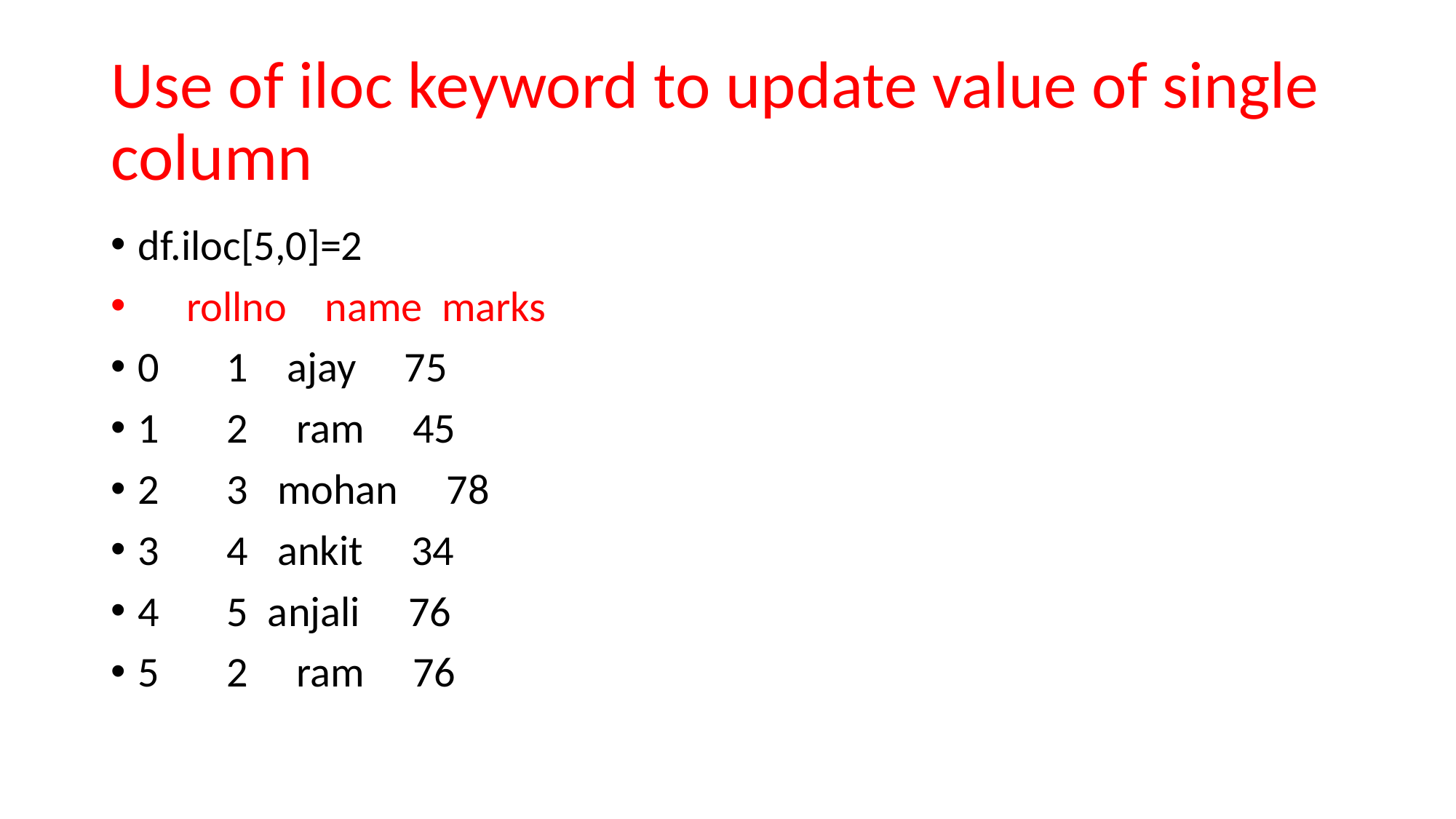

# Use of iloc keyword to update value of single column
df.iloc[5,0]=2
     rollno    name  marks
0       1    ajay     75
1       2     ram     45
2       3   mohan     78
3       4   ankit     34
4       5  anjali     76
5       2     ram     76